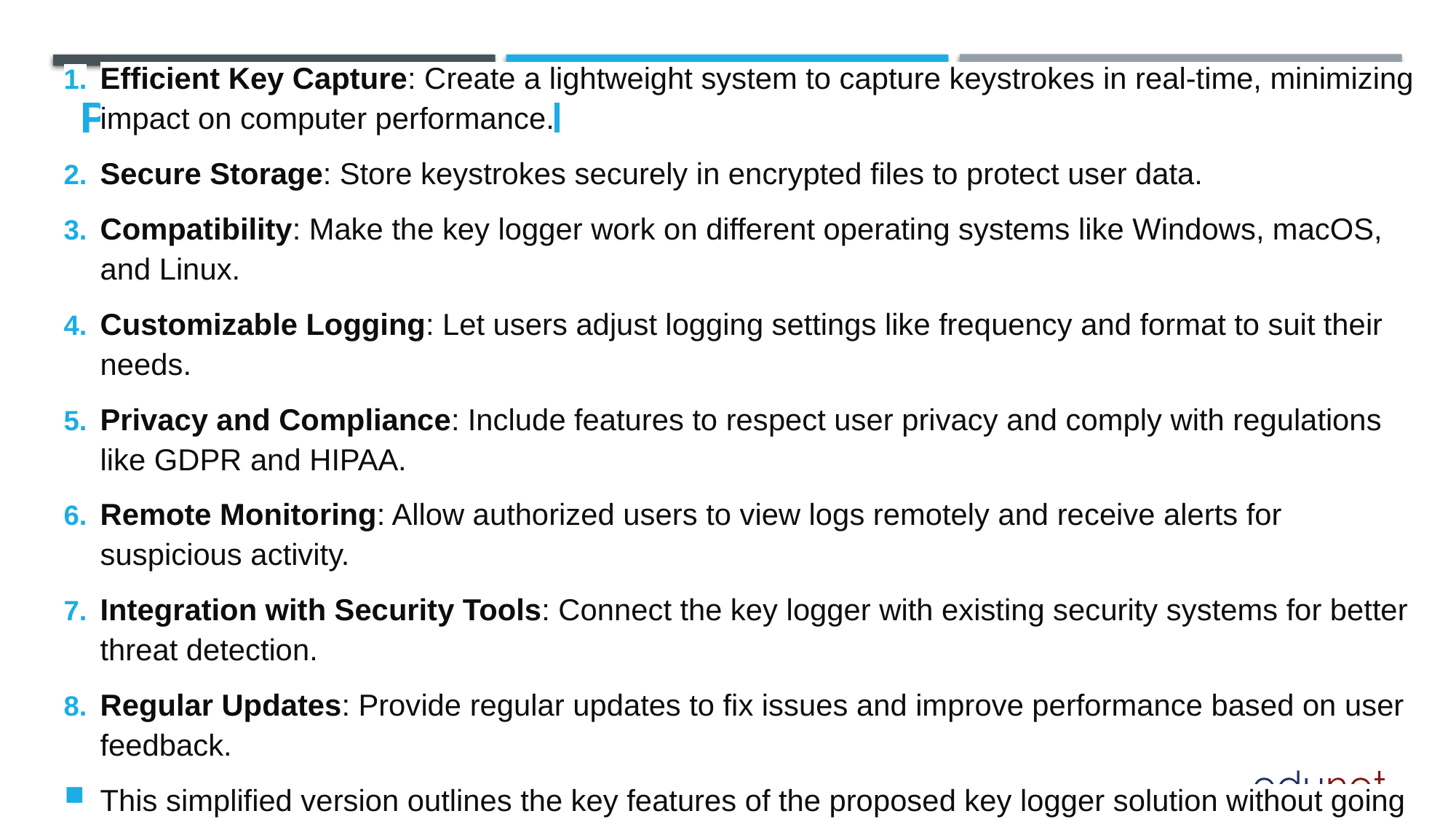

# Proposed Solution

Efficient Key Capture: Create a lightweight system to capture keystrokes in real-time, minimizing impact on computer performance.
Secure Storage: Store keystrokes securely in encrypted files to protect user data.
Compatibility: Make the key logger work on different operating systems like Windows, macOS, and Linux.
Customizable Logging: Let users adjust logging settings like frequency and format to suit their needs.
Privacy and Compliance: Include features to respect user privacy and comply with regulations like GDPR and HIPAA.
Remote Monitoring: Allow authorized users to view logs remotely and receive alerts for suspicious activity.
Integration with Security Tools: Connect the key logger with existing security systems for better threat detection.
Regular Updates: Provide regular updates to fix issues and improve performance based on user feedback.
This simplified version outlines the key features of the proposed key logger solution without going into as much detail.